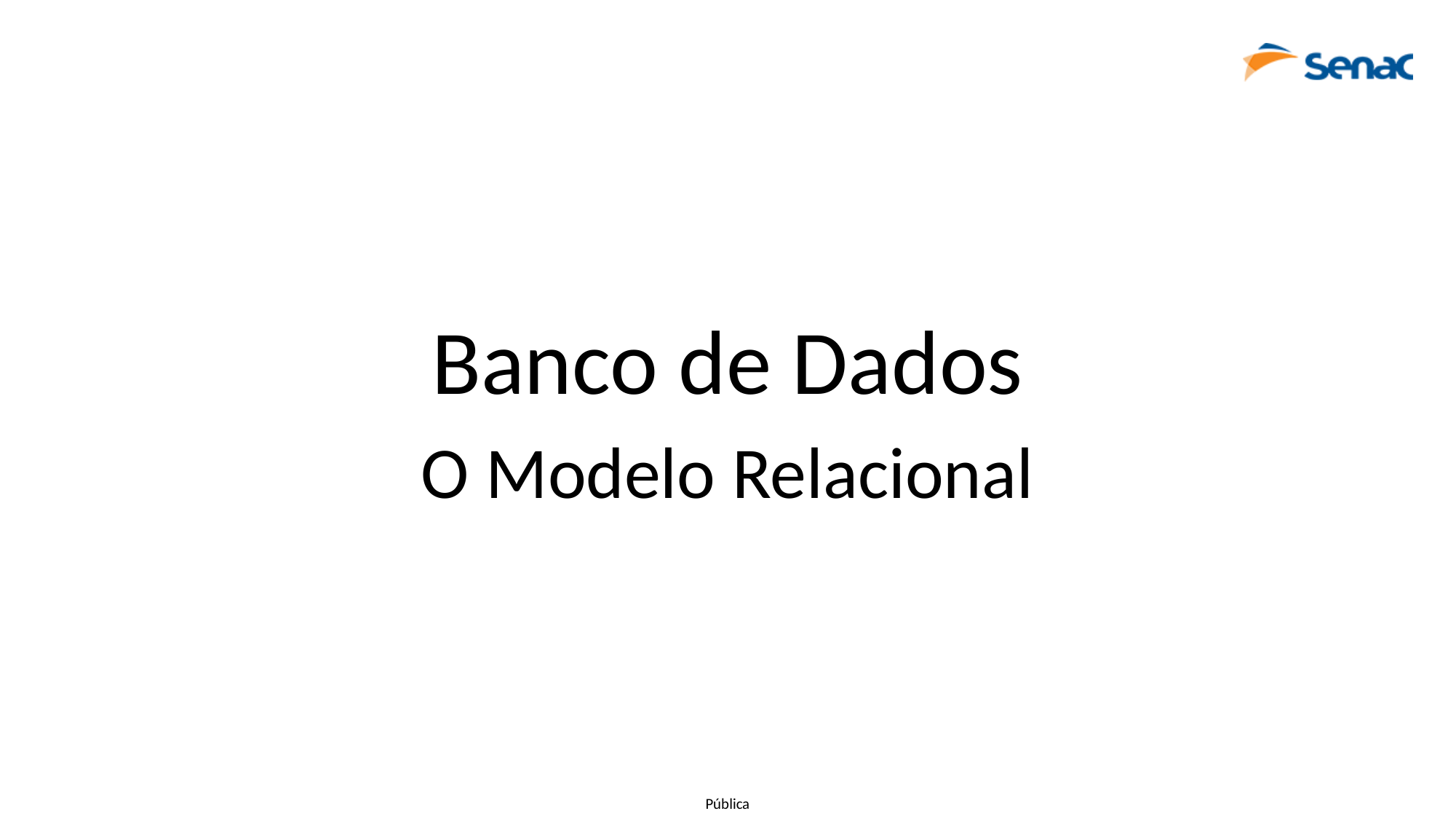

# Banco de Dados
O Modelo Relacional